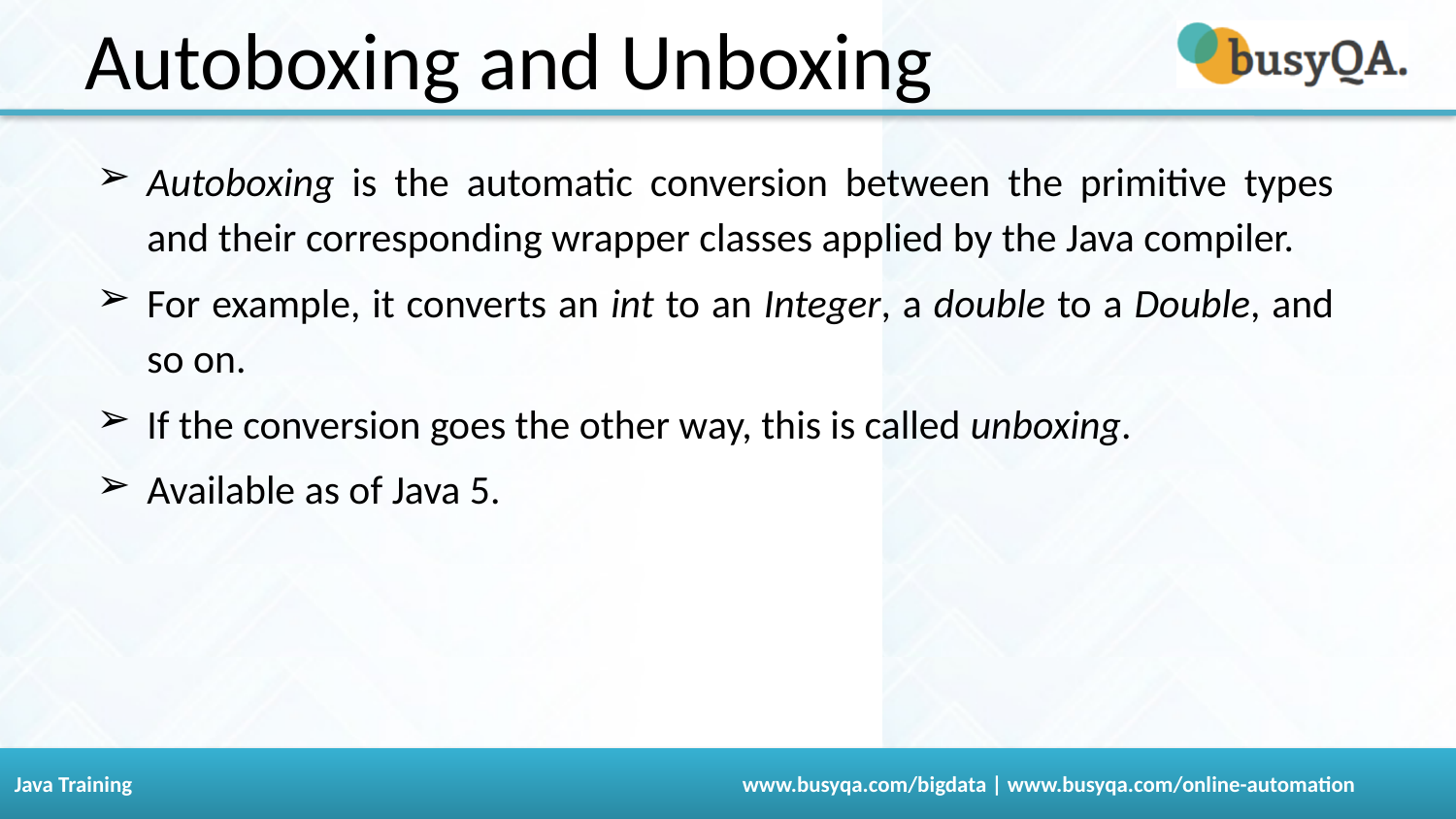

Autoboxing and Unboxing
Autoboxing is the automatic conversion between the primitive types and their corresponding wrapper classes applied by the Java compiler.
For example, it converts an int to an Integer, a double to a Double, and so on.
If the conversion goes the other way, this is called unboxing.
Available as of Java 5.